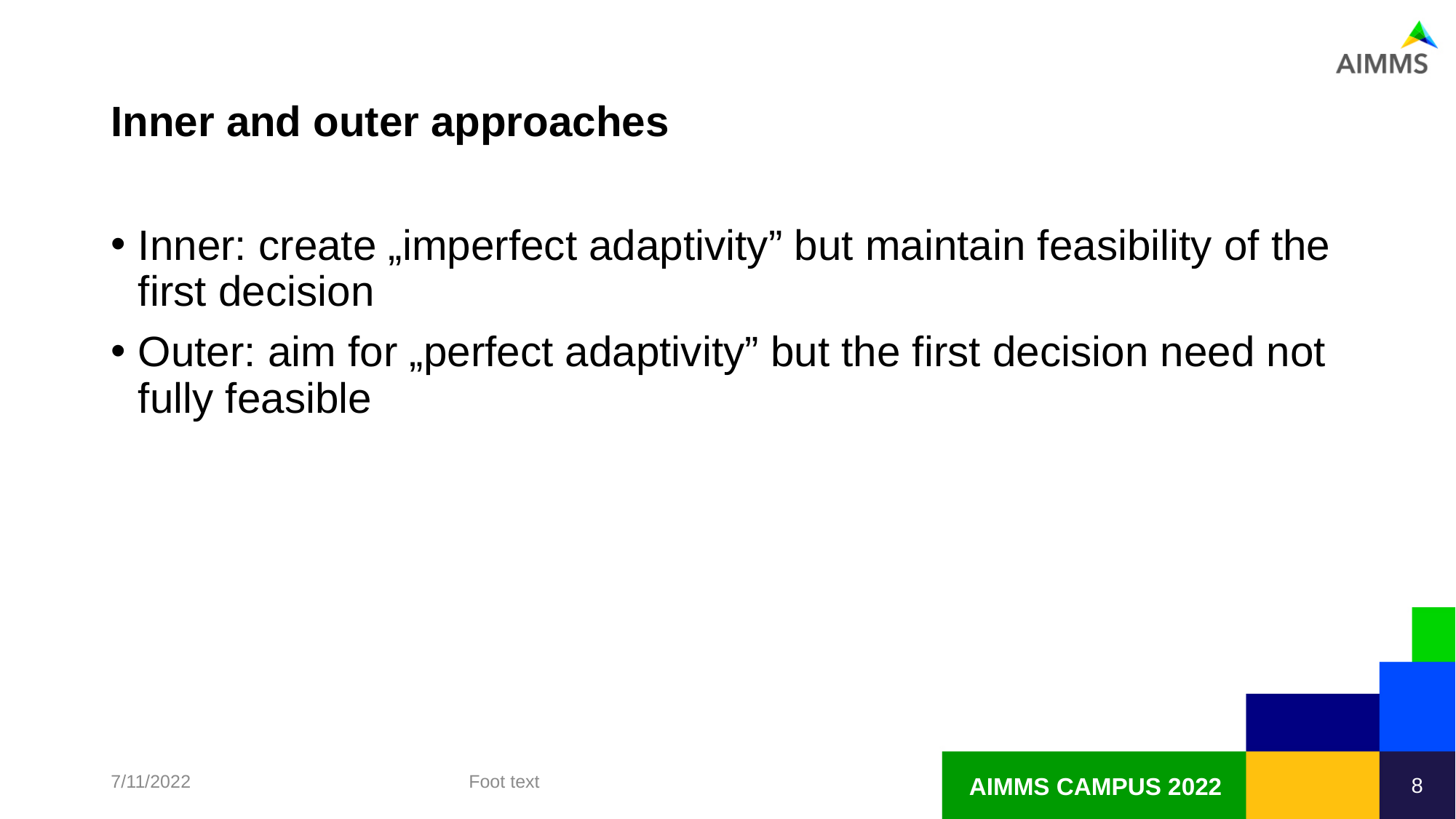

# Inner and outer approaches
Inner: create „imperfect adaptivity” but maintain feasibility of the first decision
Outer: aim for „perfect adaptivity” but the first decision need not fully feasible
7/11/2022
Foot text
8